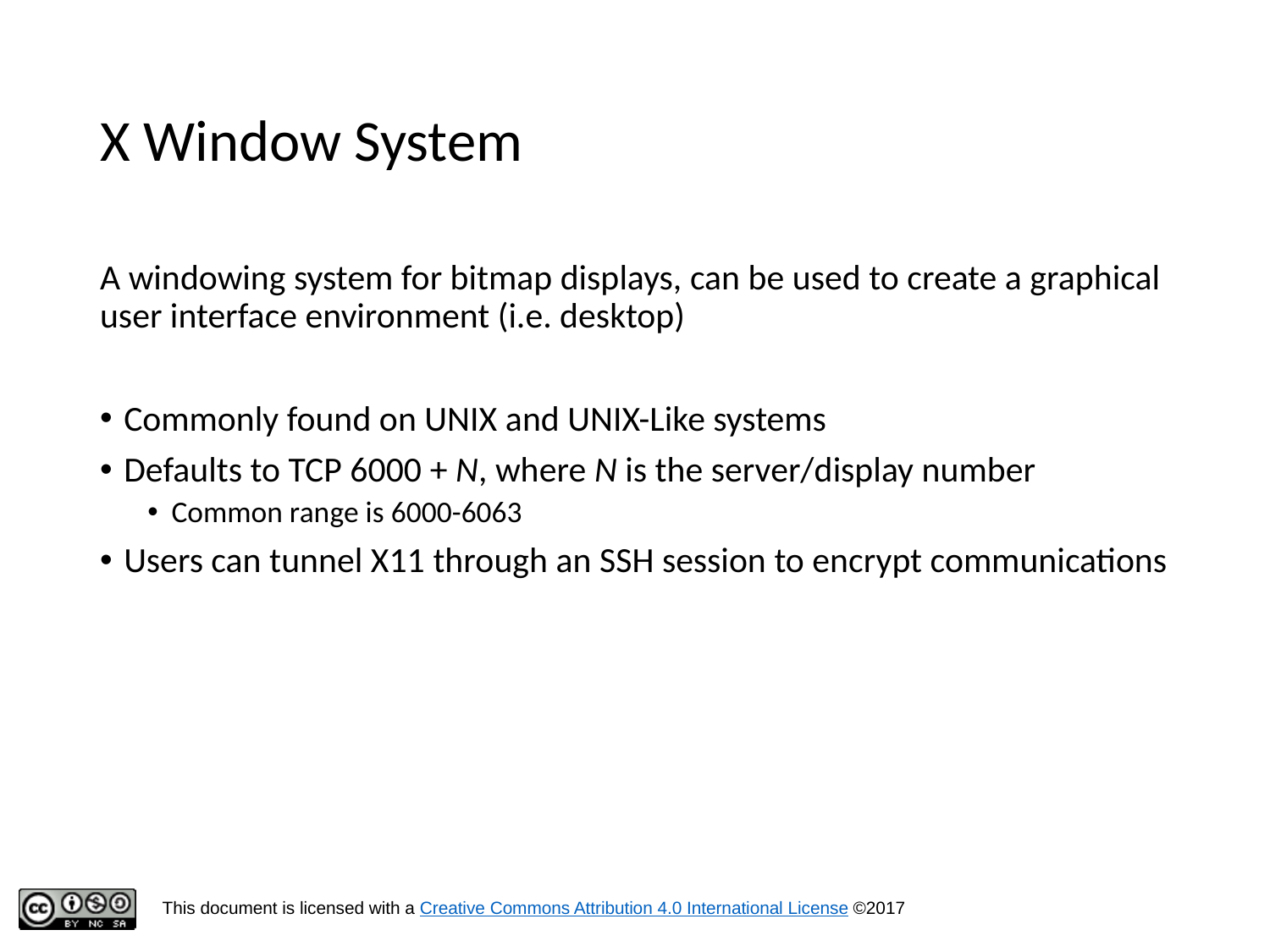

# X Window System
A windowing system for bitmap displays, can be used to create a graphical user interface environment (i.e. desktop)

Commonly found on UNIX and UNIX-Like systems
Defaults to TCP 6000 + N, where N is the server/display number
Common range is 6000-6063
Users can tunnel X11 through an SSH session to encrypt communications